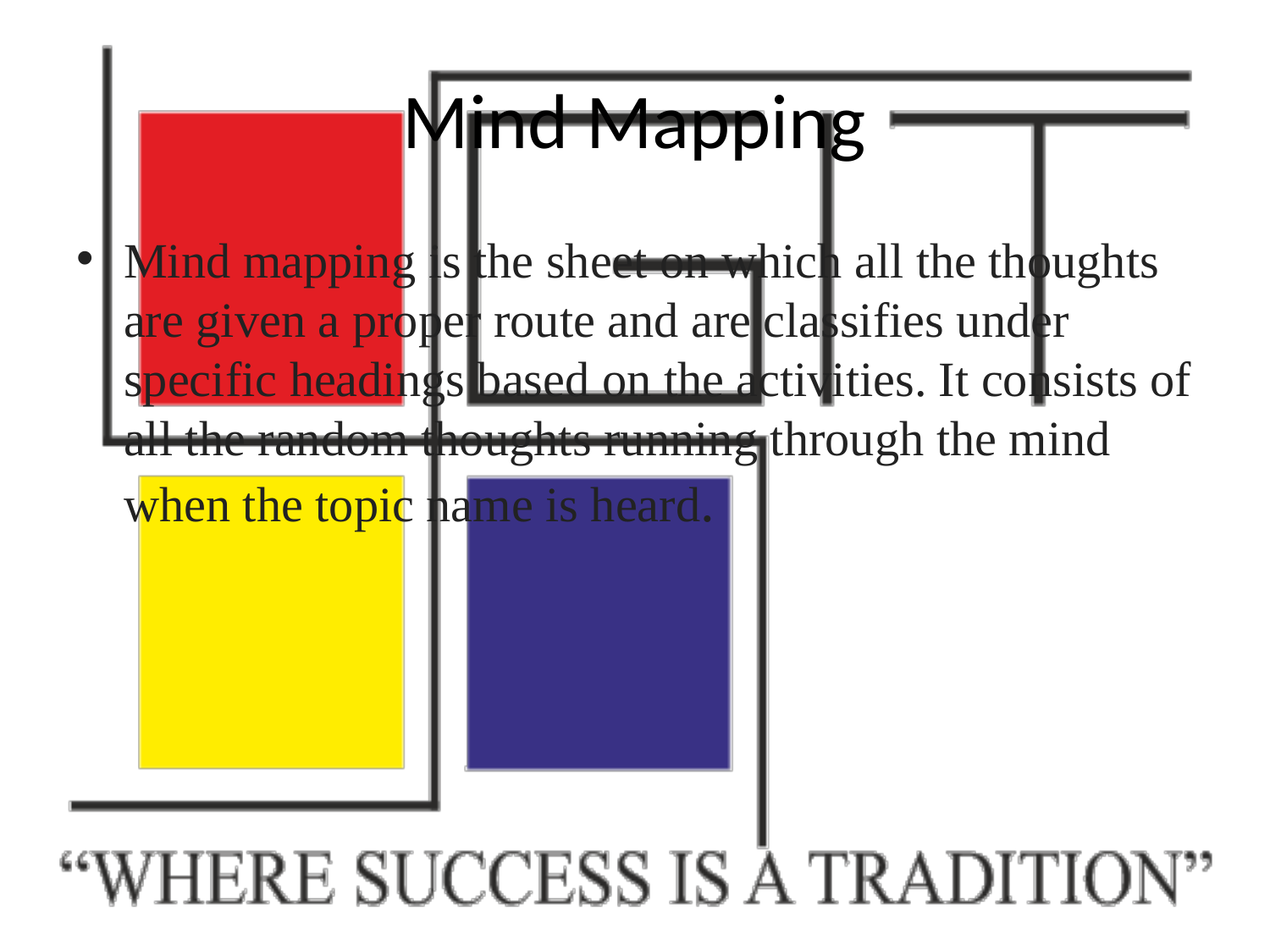

# Mind Mapping
Mind mapping is the sheet on which all the thoughts are given a proper route and are classifies under specific headings based on the activities. It consists of all the random thoughts running through the mind when the topic name is heard.